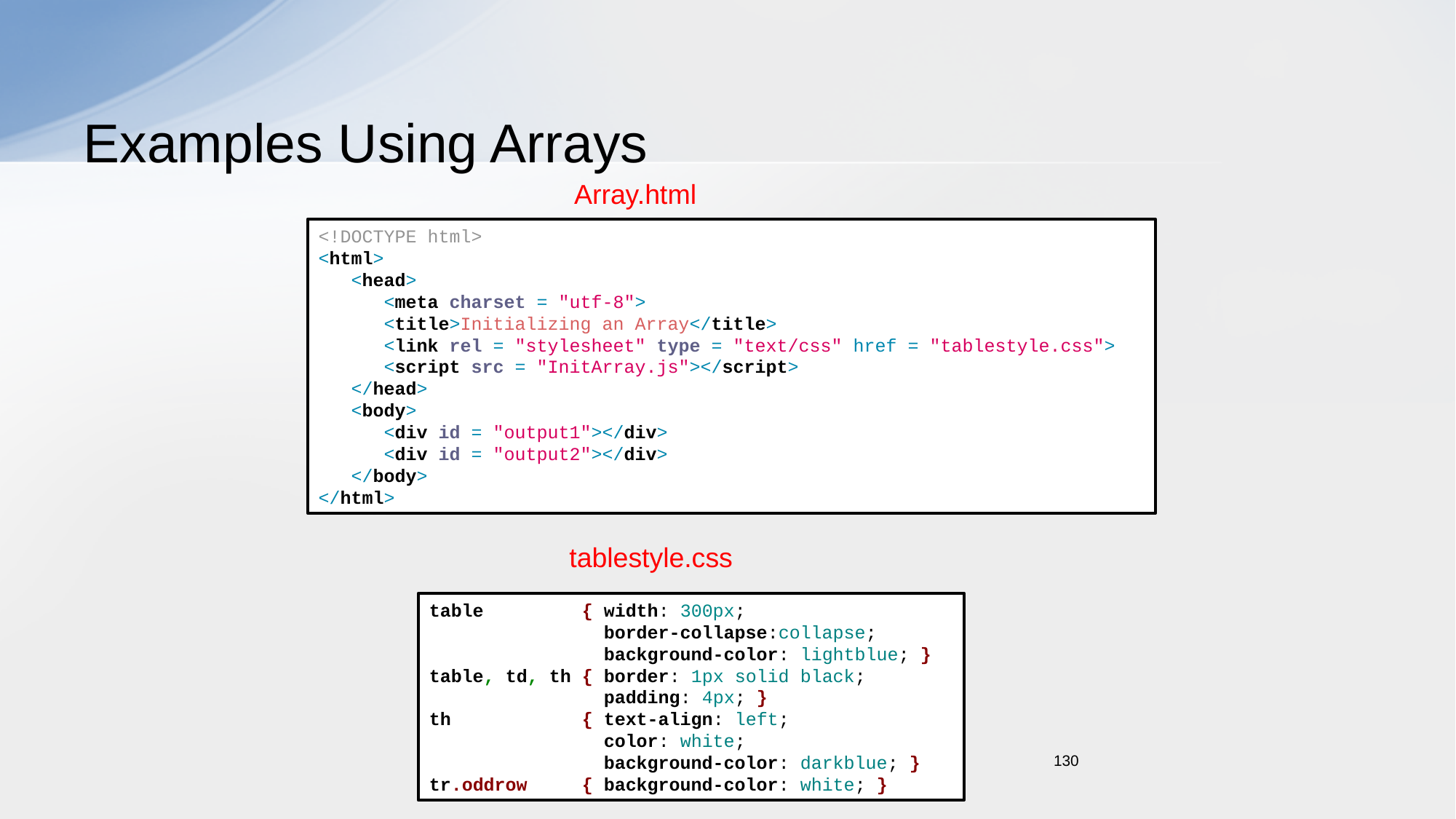

# Examples Using Arrays
Array.html

<!DOCTYPE html>
<html>
   <head>
      <meta charset = "utf-8">
      <title>Initializing an Array</title>
      <link rel = "stylesheet" type = "text/css" href = "tablestyle.css">
      <script src = "InitArray.js"></script>
   </head>
   <body>
      <div id = "output1"></div>
      <div id = "output2"></div>
   </body>
</html>
tablestyle.css
table         { width: 300px;
                border-collapse:collapse;
                background-color: lightblue; }
table, td, th { border: 1px solid black;
                padding: 4px; }
th            { text-align: left;
                color: white;
                background-color: darkblue; }
tr.oddrow     { background-color: white; }
130